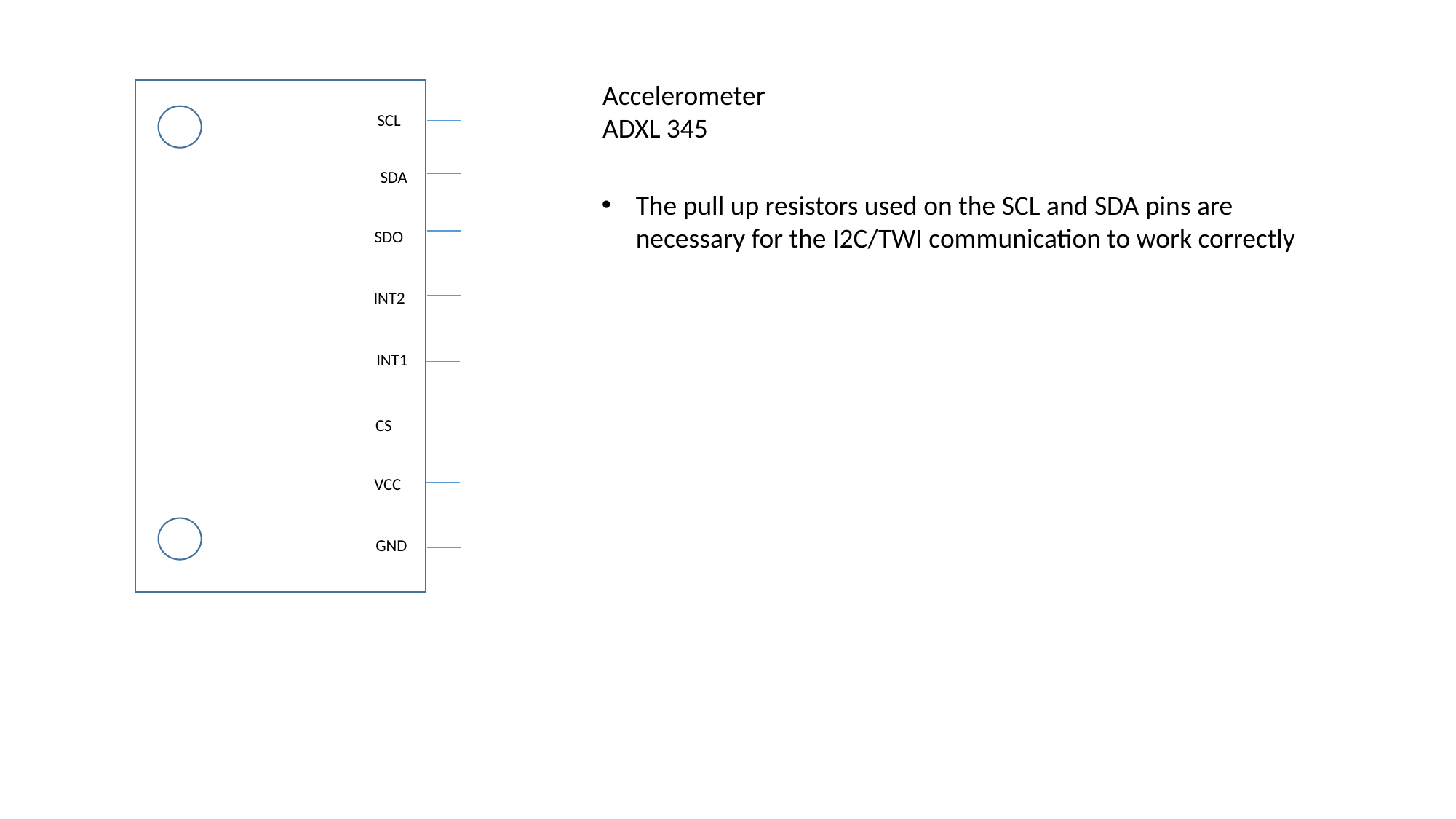

Accelerometer
ADXL 345

SCL

SDA
The pull up resistors used on the SCL and SDA pins are necessary for the I2C/TWI communication to work correctly
SDO
INT2
INT1
CS
VCC

GND